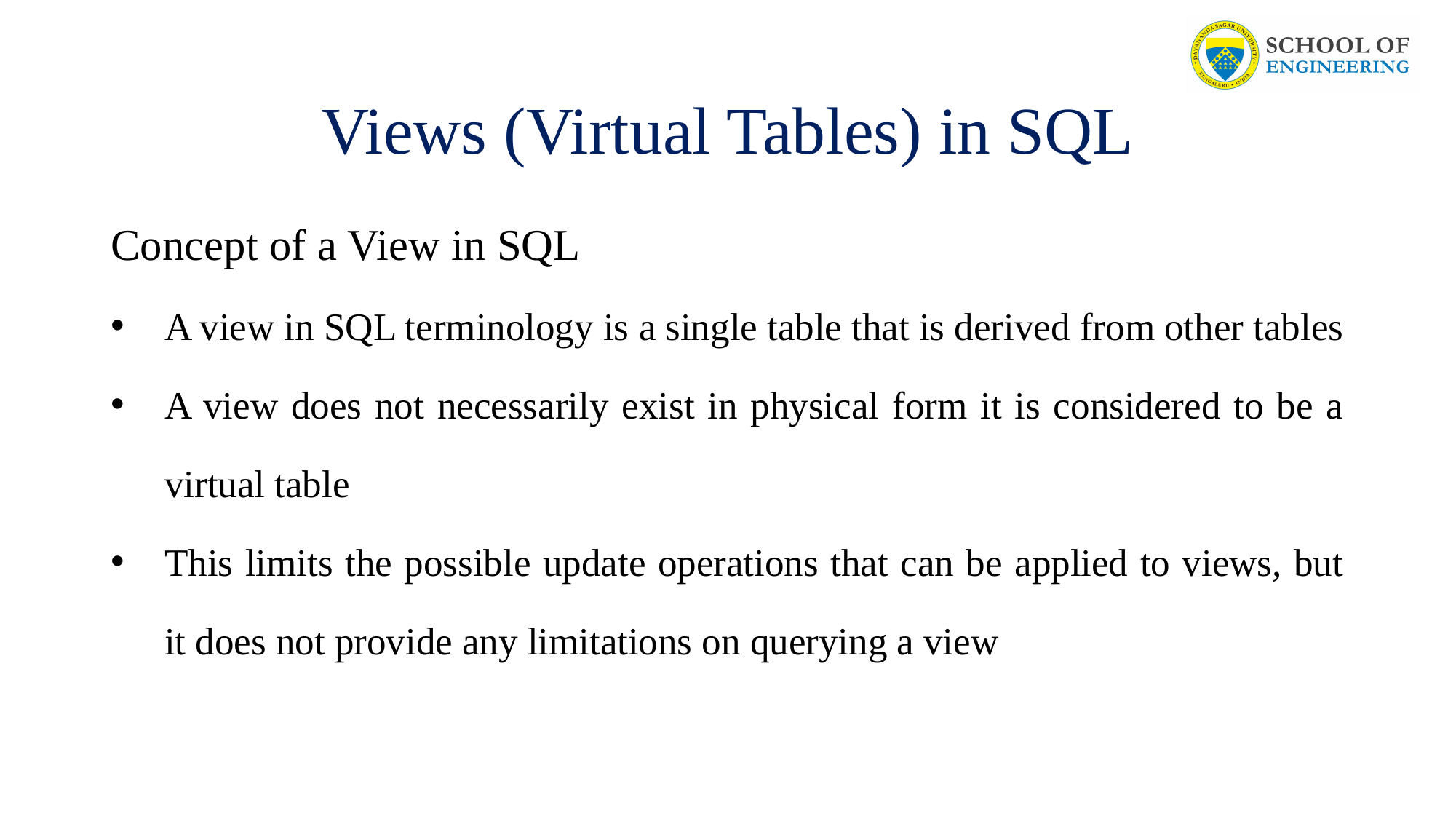

# Views (Virtual Tables) in SQL
Concept of a View in SQL
A view in SQL terminology is a single table that is derived from other tables
A view does not necessarily exist in physical form it is considered to be a virtual table
This limits the possible update operations that can be applied to views, but it does not provide any limitations on querying a view